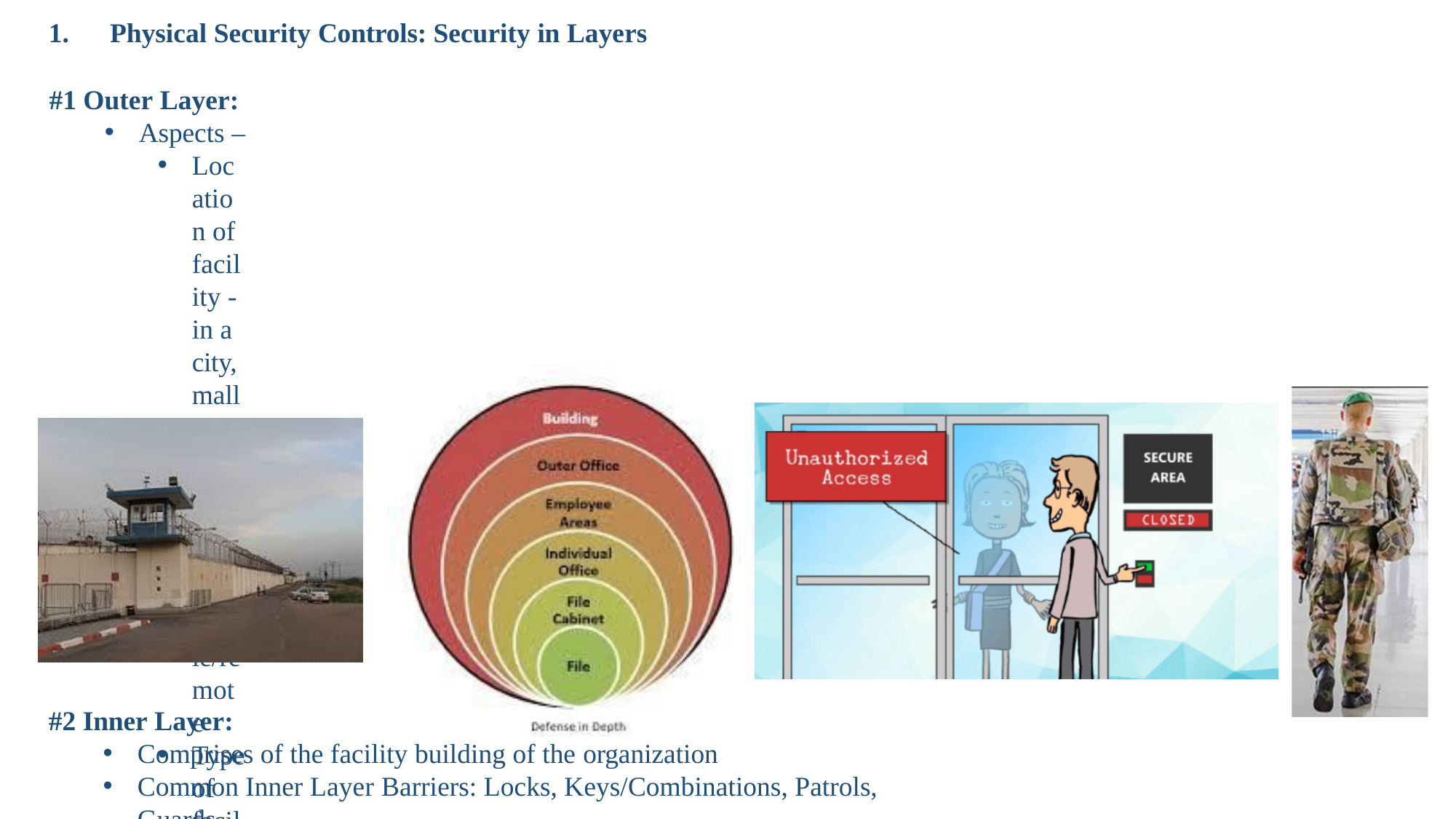

Physical Security Controls: Security in Layers

#1 Outer Layer:
Aspects –
Location of facility - in a city, mall, shop, outside city, jungle/remote
Type of facility - office, shop, factory, university, warehouses, Army /Defense base
Elements of Outer Layer:
Natural Barriers – water body, hills, rocks on one side
Structural Barriers – man-made/implemented – to protect the area, delay unnecessary requests, direct  traffic/access
Common Outer Layer Structural Barriers: Fences, Walls, Gates

#2 Inner Layer:
Comprises of the facility building of the organization
Common Inner Layer Barriers: Locks, Keys/Combinations, Patrols, Guards